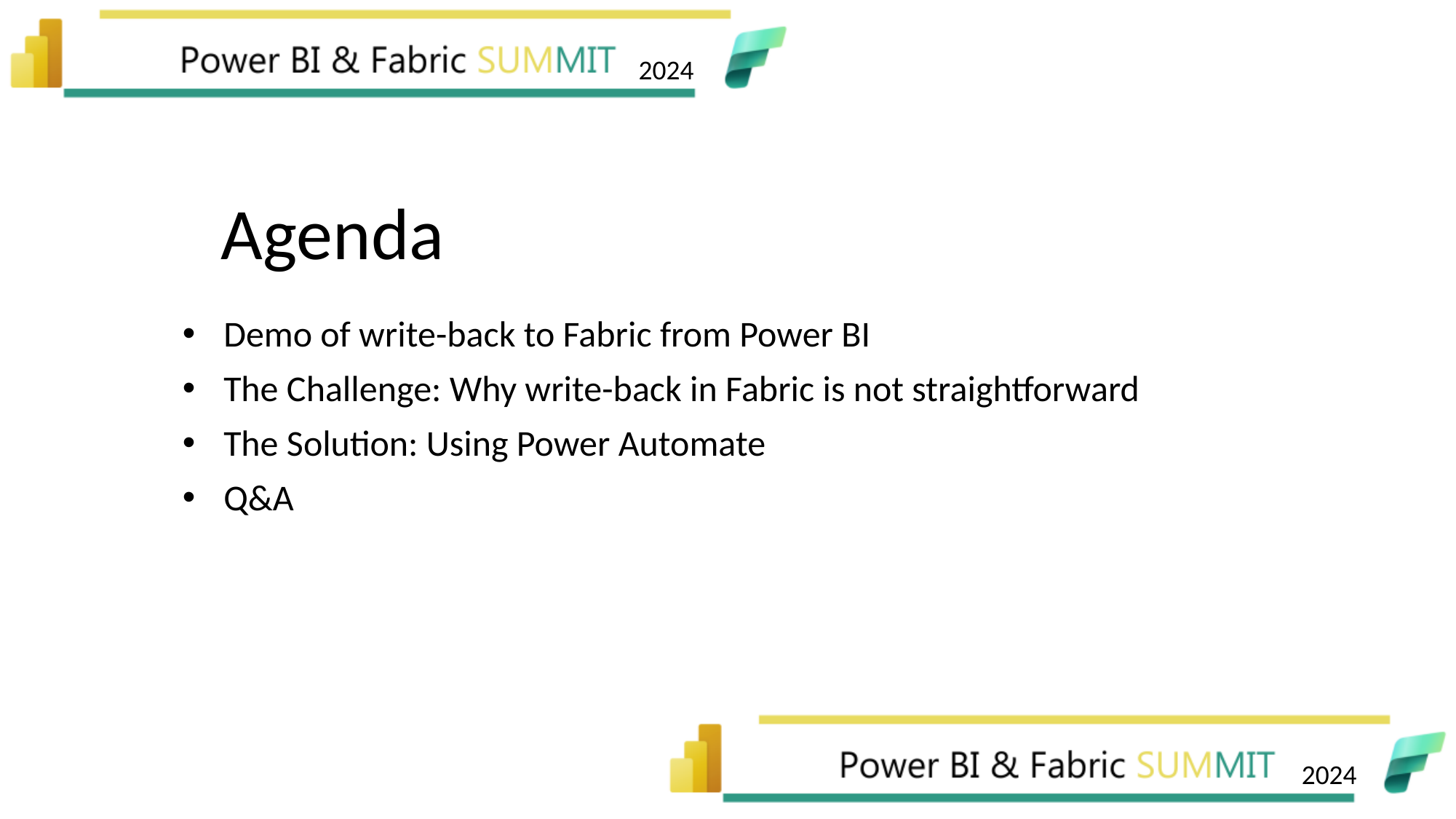

# Agenda
Demo of write-back to Fabric from Power BI
The Challenge: Why write-back in Fabric is not straightforward
The Solution: Using Power Automate
Q&A